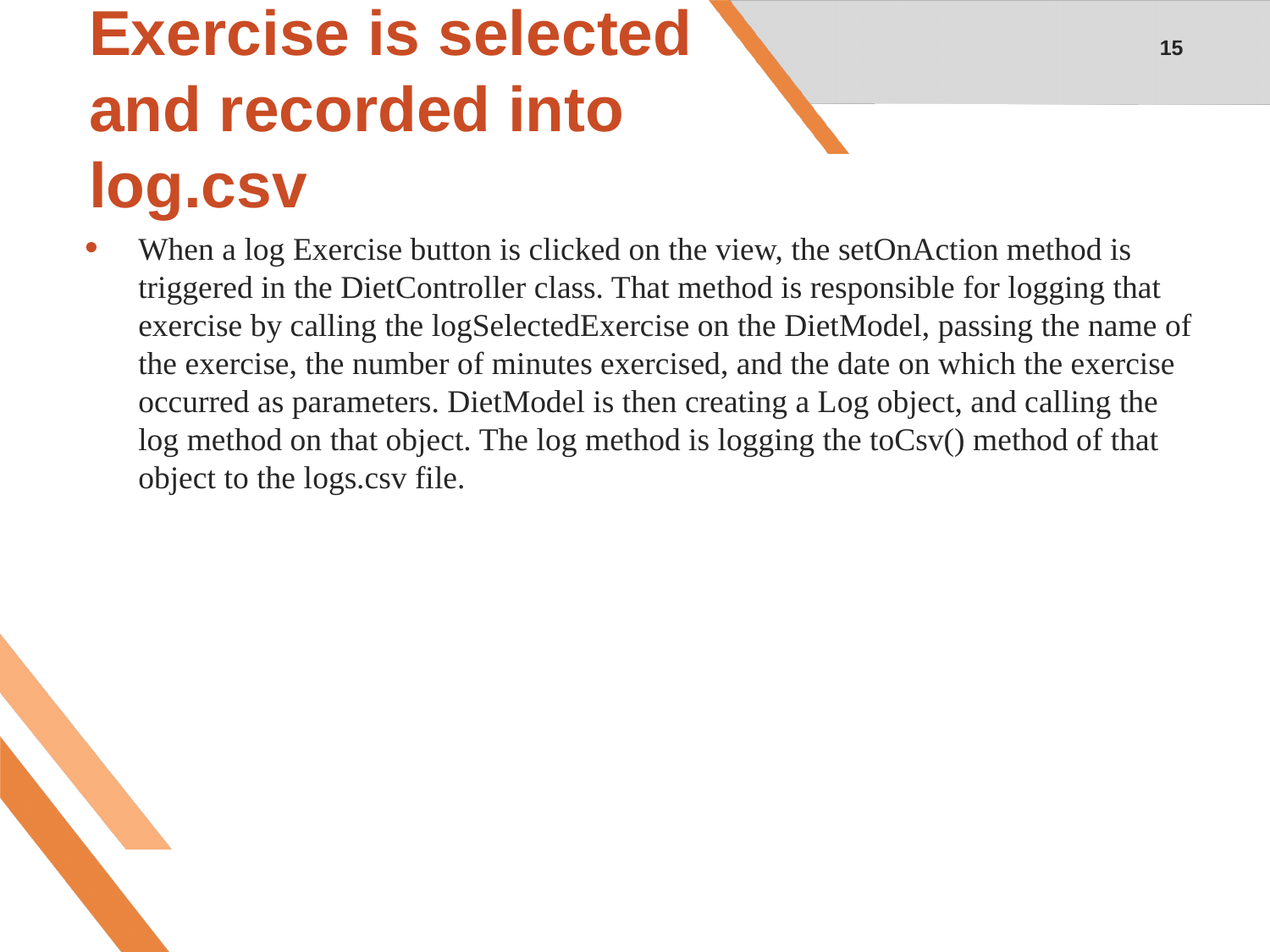

15
# Exercise is selected and recorded into log.csv
When a log Exercise button is clicked on the view, the setOnAction method is triggered in the DietController class. That method is responsible for logging that exercise by calling the logSelectedExercise on the DietModel, passing the name of the exercise, the number of minutes exercised, and the date on which the exercise occurred as parameters. DietModel is then creating a Log object, and calling the log method on that object. The log method is logging the toCsv() method of that object to the logs.csv file.